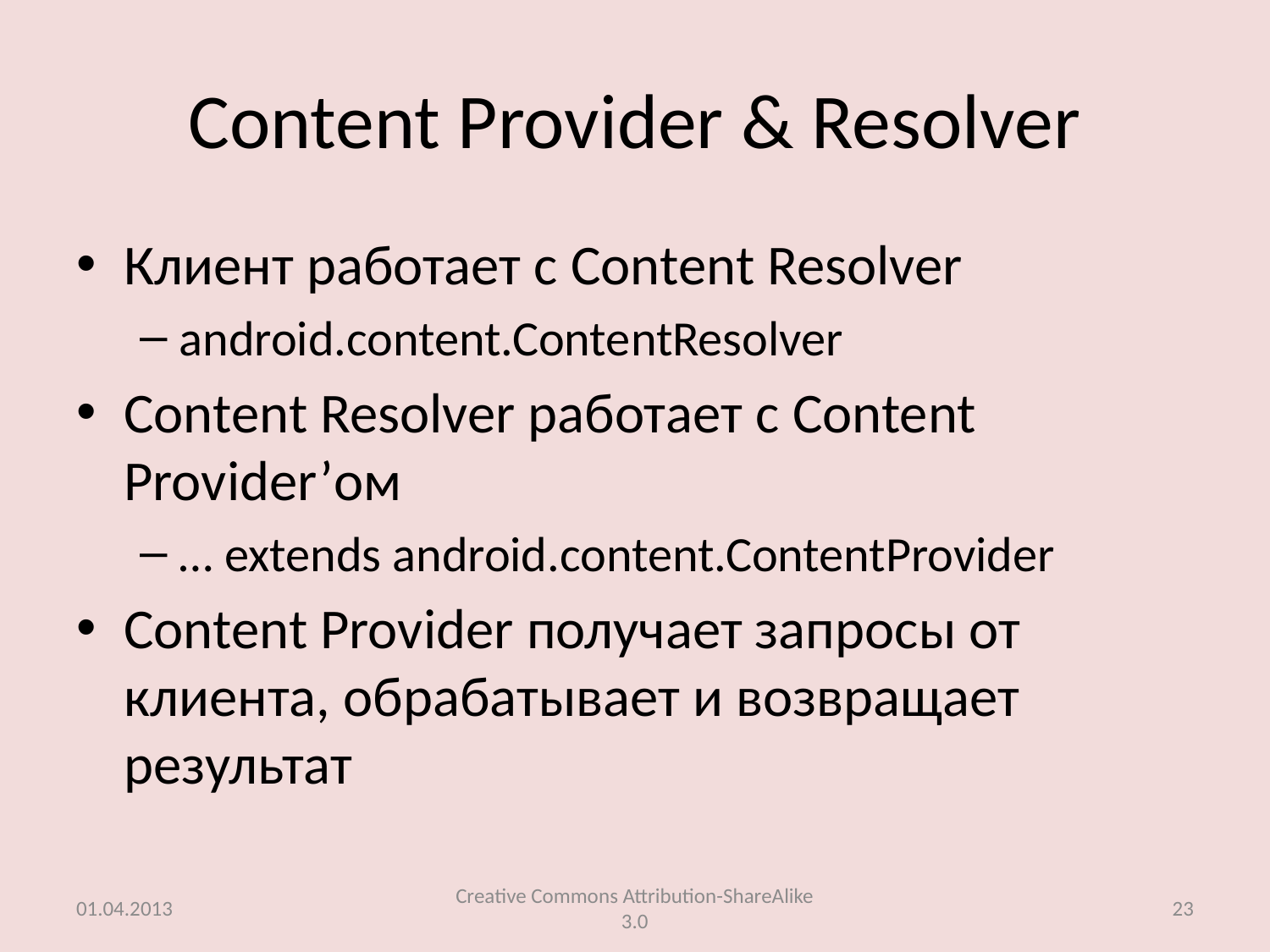

# Content Provider & Resolver
Клиент работает с Content Resolver
android.content.ContentResolver
Content Resolver работает с Content Provider’ом
… extends android.content.ContentProvider
Content Provider получает запросы от клиента, обрабатывает и возвращает результат
01.04.2013
Creative Commons Attribution-ShareAlike 3.0
23